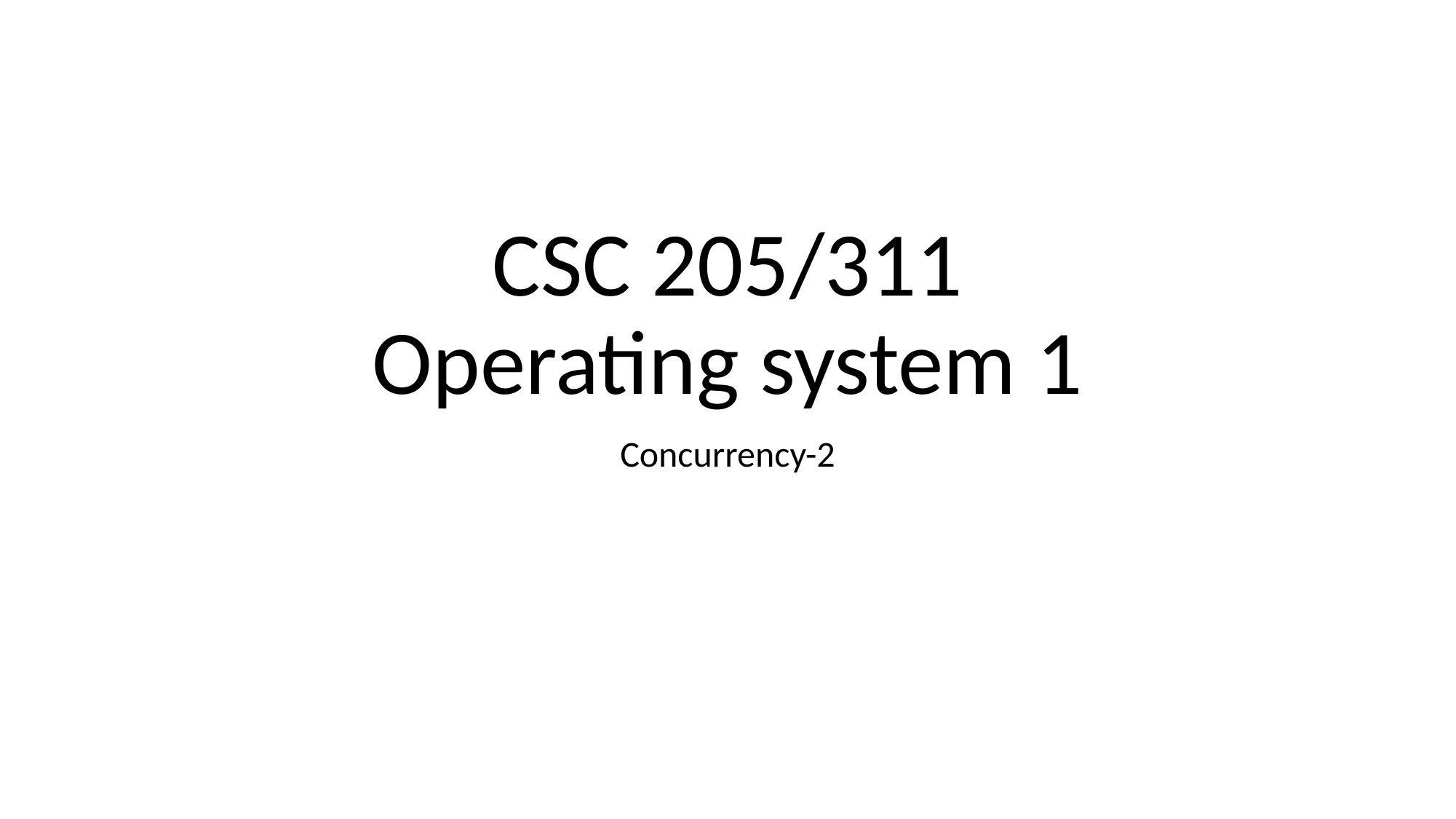

# CSC 205/311 Operating system 1
Concurrency-2